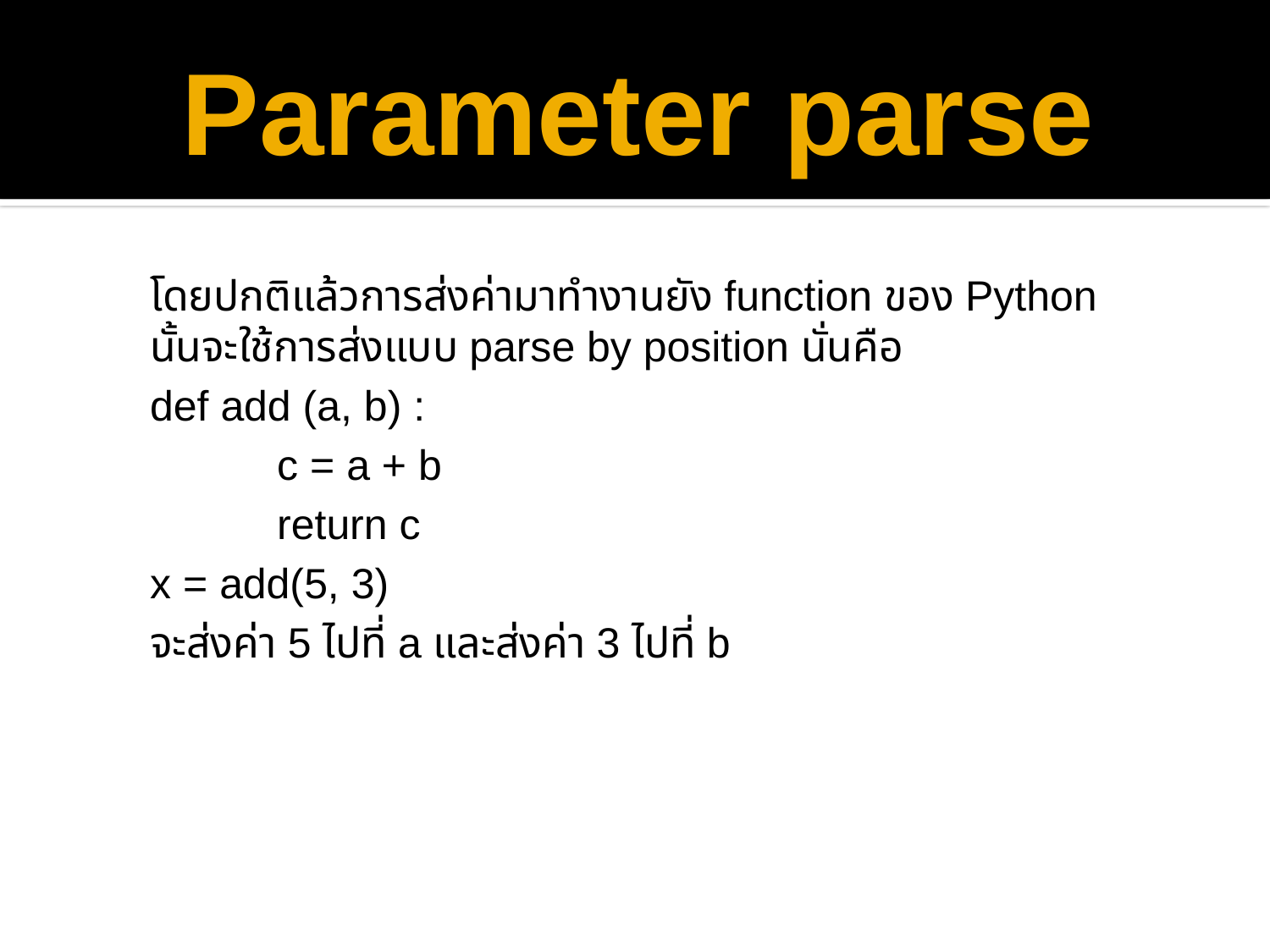

# Parameter parse
โดยปกติแล้วการส่งค่ามาทำงานยัง function ของ Python นั้นจะใช้การส่งแบบ parse by position นั่นคือ
def add (a, b) :
	c = a + b
	return c
x = add(5, 3)
จะส่งค่า 5 ไปที่ a และส่งค่า 3 ไปที่ b